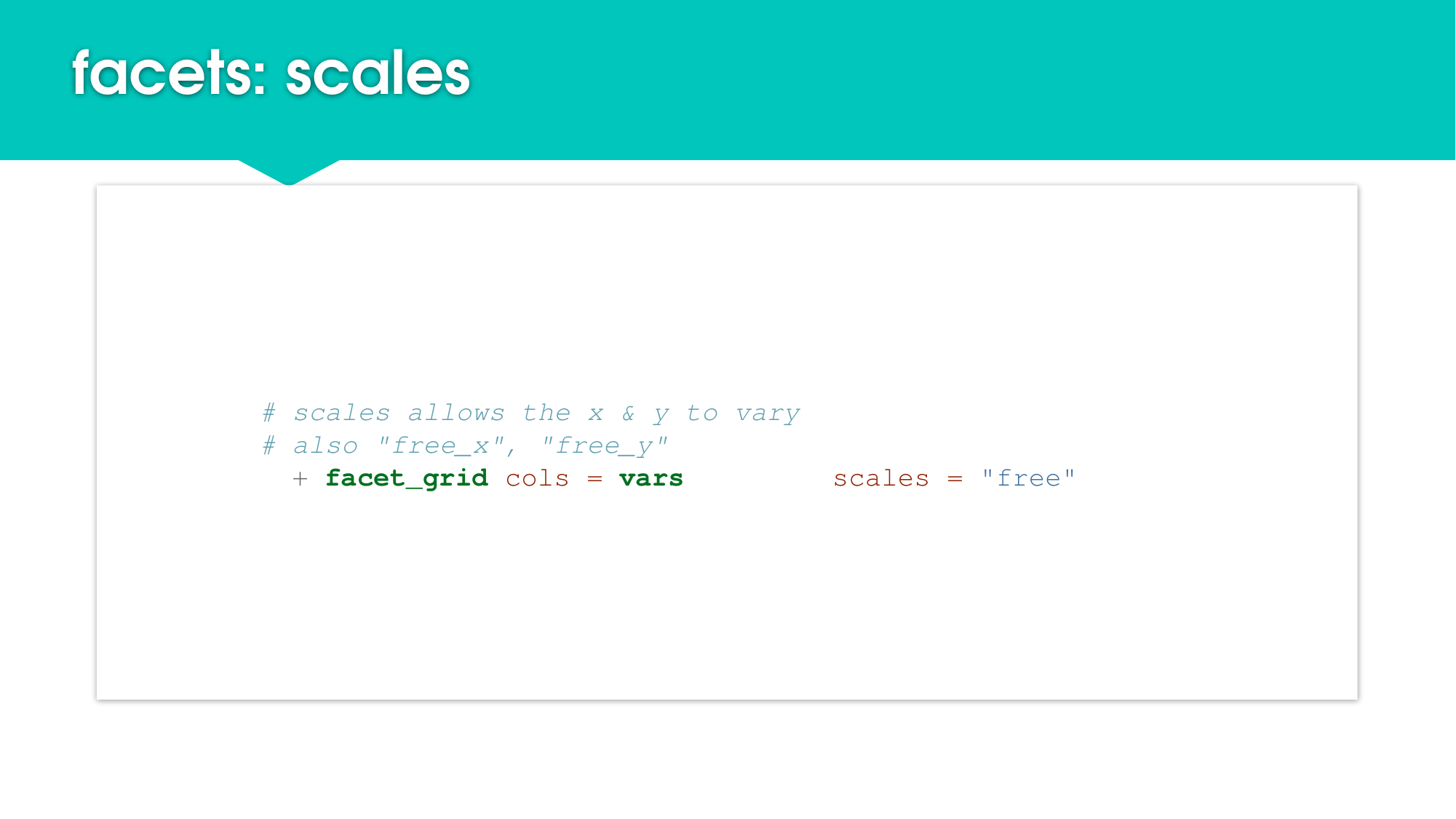

# facets: scales
# scales allows the x & y to vary # also "free_x", "free_y" p + facet_grid(cols = vars(class), scales = "free")